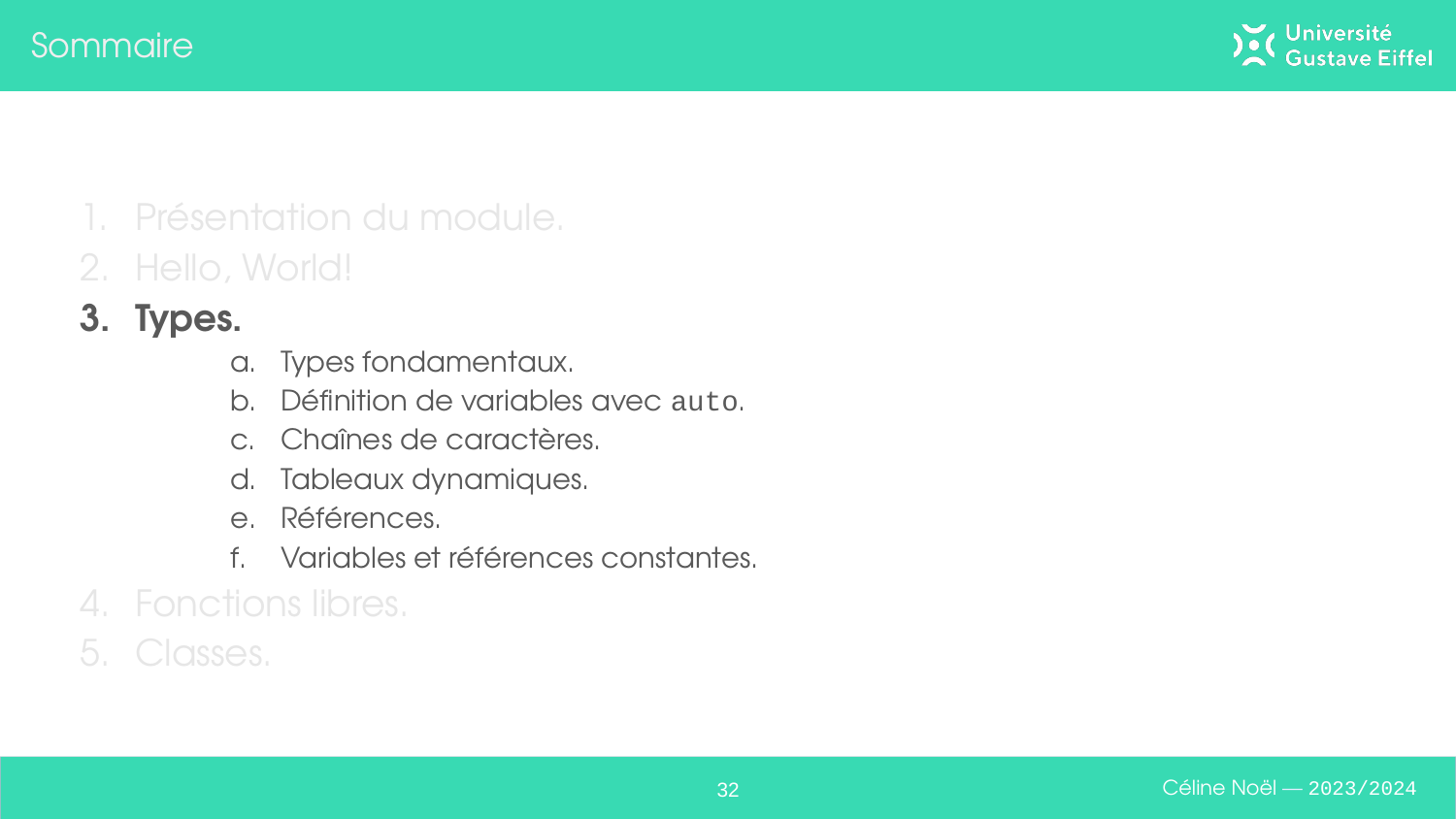

# Sommaire

Présentation du module.
Hello, World!
Types.
Types fondamentaux.
Définition de variables avec auto.
Chaînes de caractères.
Tableaux dynamiques.
Références.
Variables et références constantes.
Fonctions libres.
Classes.

32